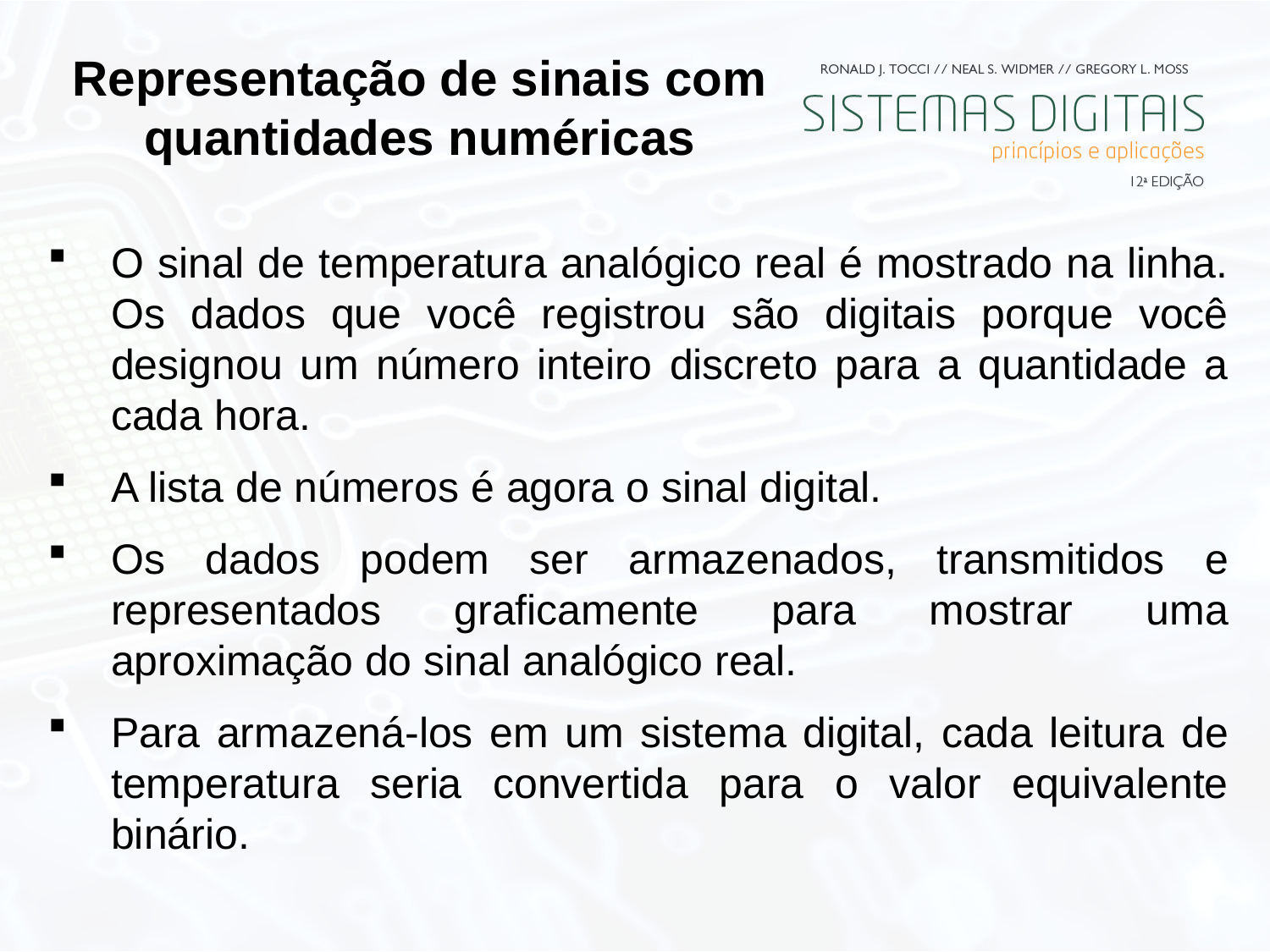

# Representação de sinais com quantidades numéricas
O sinal de temperatura analógico real é mostrado na linha. Os dados que você registrou são digitais porque você designou um número inteiro discreto para a quantidade a cada hora.
A lista de números é agora o sinal digital.
Os dados podem ser armazenados, transmitidos e representados graficamente para mostrar uma aproximação do sinal analógico real.
Para armazená-los em um sistema digital, cada leitura de temperatura seria convertida para o valor equivalente binário.